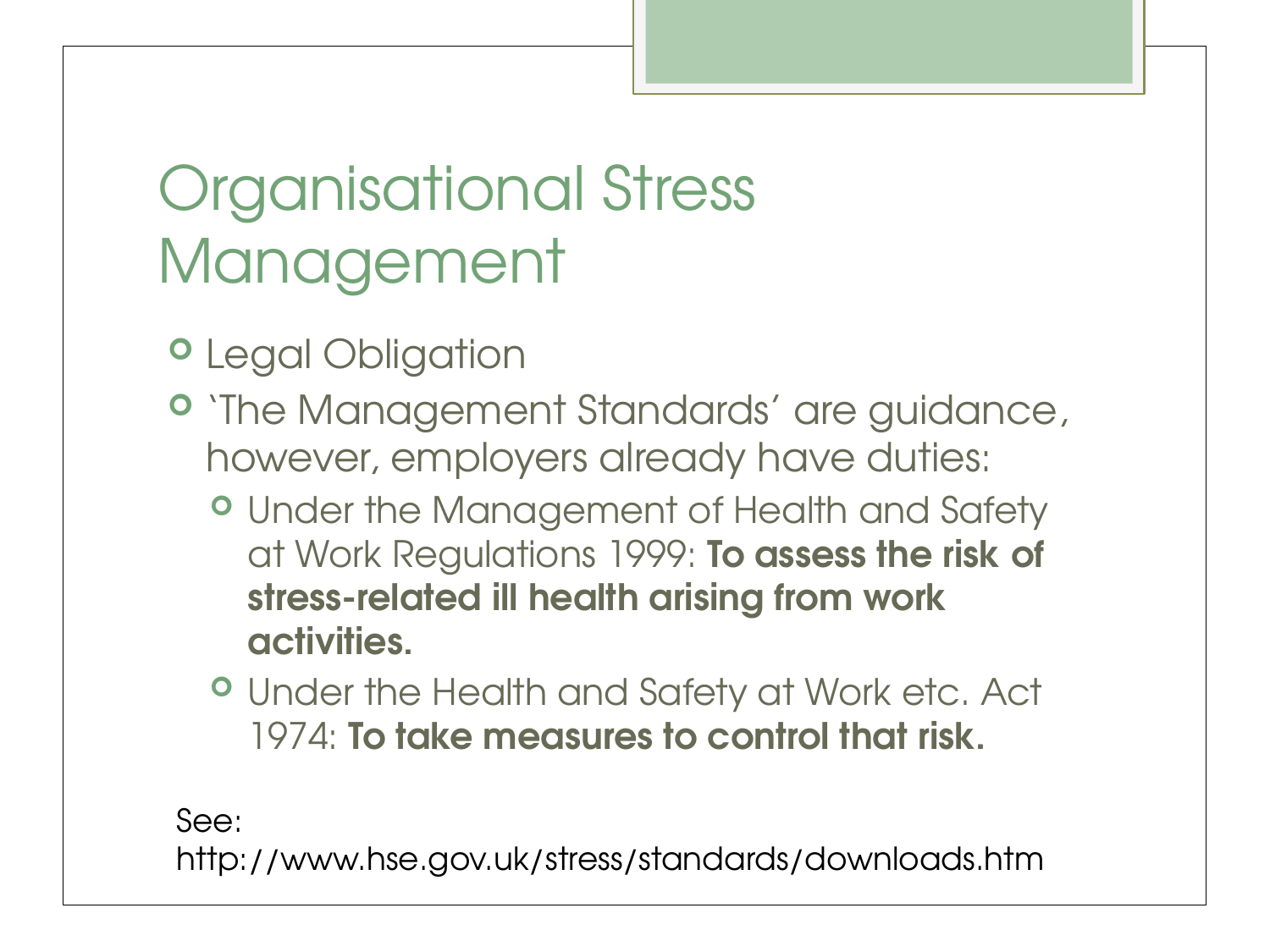

# Organisational Stress Management
Legal Obligation
‘The Management Standards’ are guidance, however, employers already have duties:
Under the Management of Health and Safety at Work Regulations 1999: To assess the risk of stress-related ill health arising from work activities.
Under the Health and Safety at Work etc. Act 1974: To take measures to control that risk.

See: http://www.hse.gov.uk/stress/standards/downloads.htm